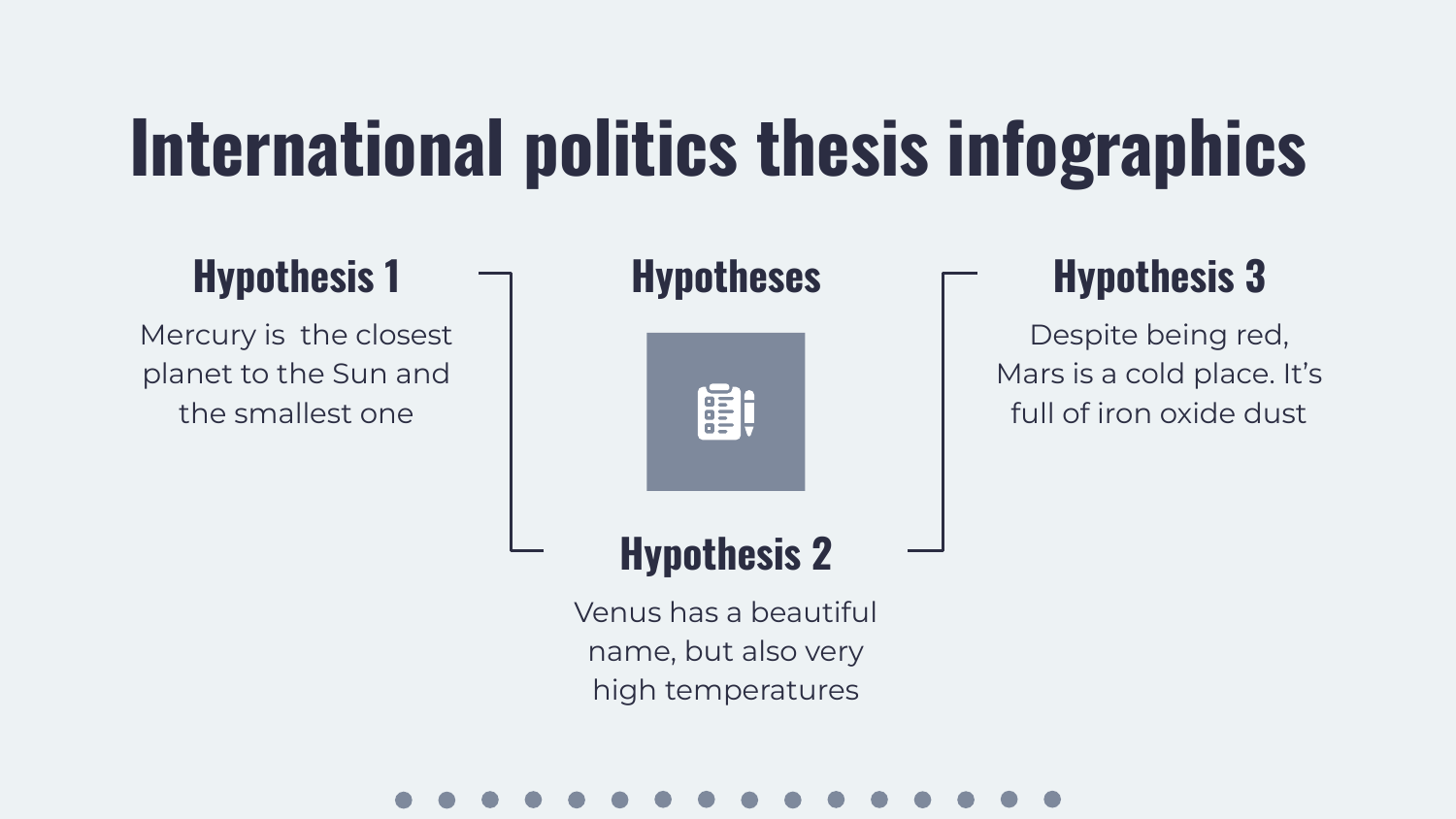

# International politics thesis infographics
Hypothesis 1
Mercury is  the closest planet to the Sun and the smallest one
Hypothesis 3
Despite being red, Mars is a cold place. It’s full of iron oxide dust
Hypotheses

Hypothesis 2
Venus has a beautiful name, but also very high temperatures